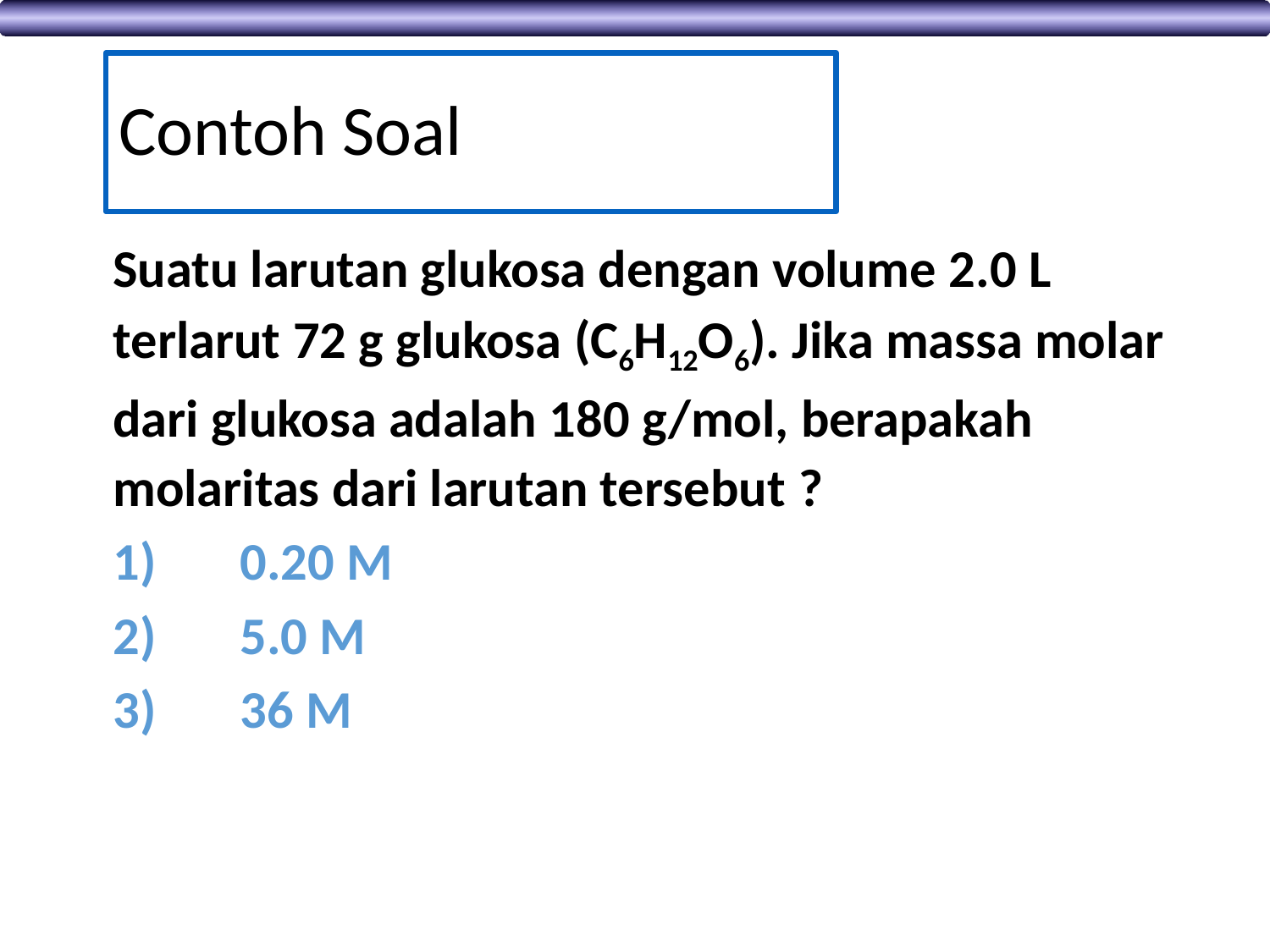

# Contoh Soal
	Suatu larutan glukosa dengan volume 2.0 L terlarut 72 g glukosa (C6H12O6). Jika massa molar dari glukosa adalah 180 g/mol, berapakah molaritas dari larutan tersebut ?
	1)	0.20 M
	2)	5.0 M
	3)	36 M